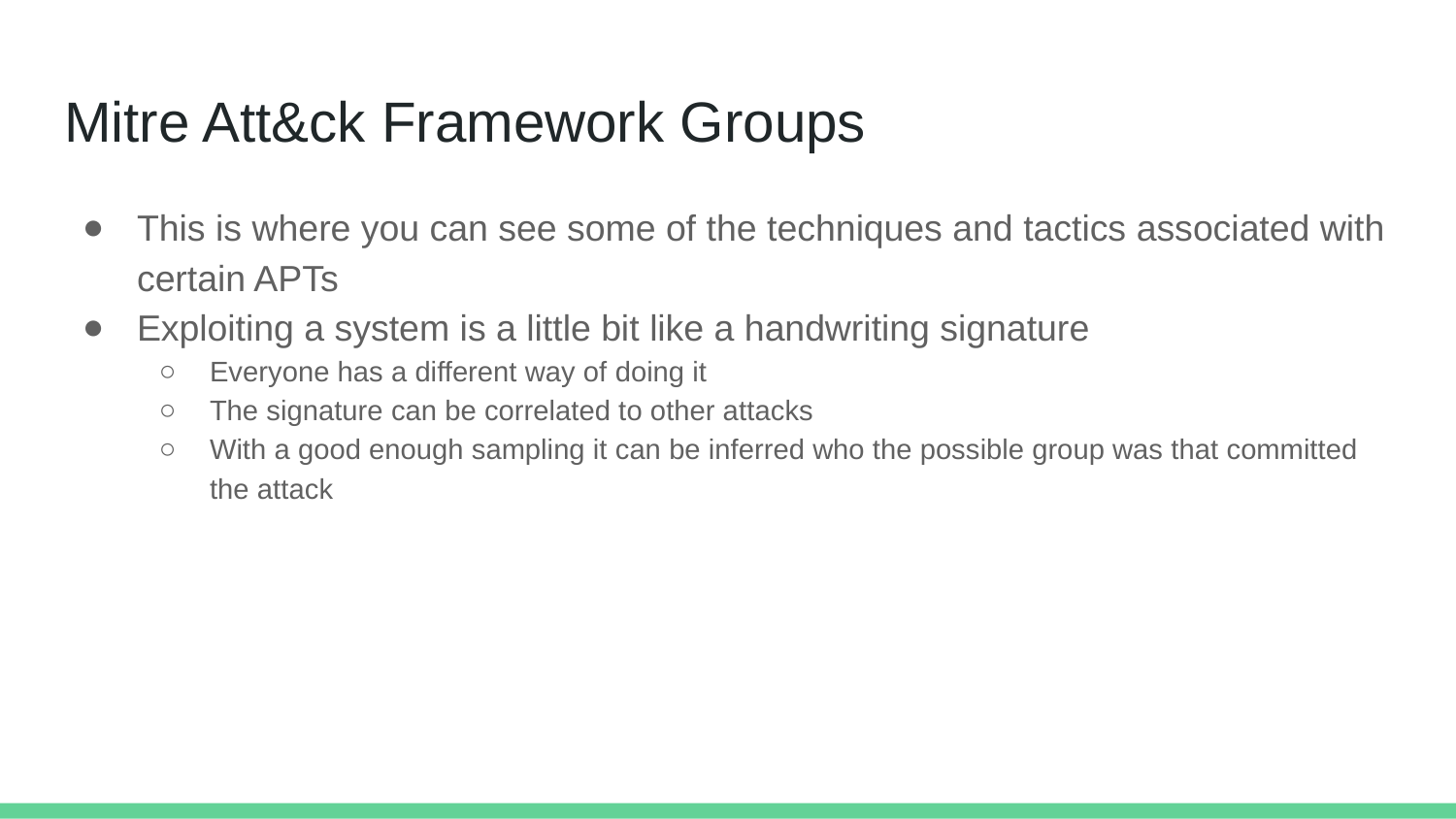

# Mitre Att&ck Framework Groups
This is where you can see some of the techniques and tactics associated with certain APTs
Exploiting a system is a little bit like a handwriting signature
Everyone has a different way of doing it
The signature can be correlated to other attacks
With a good enough sampling it can be inferred who the possible group was that committed the attack